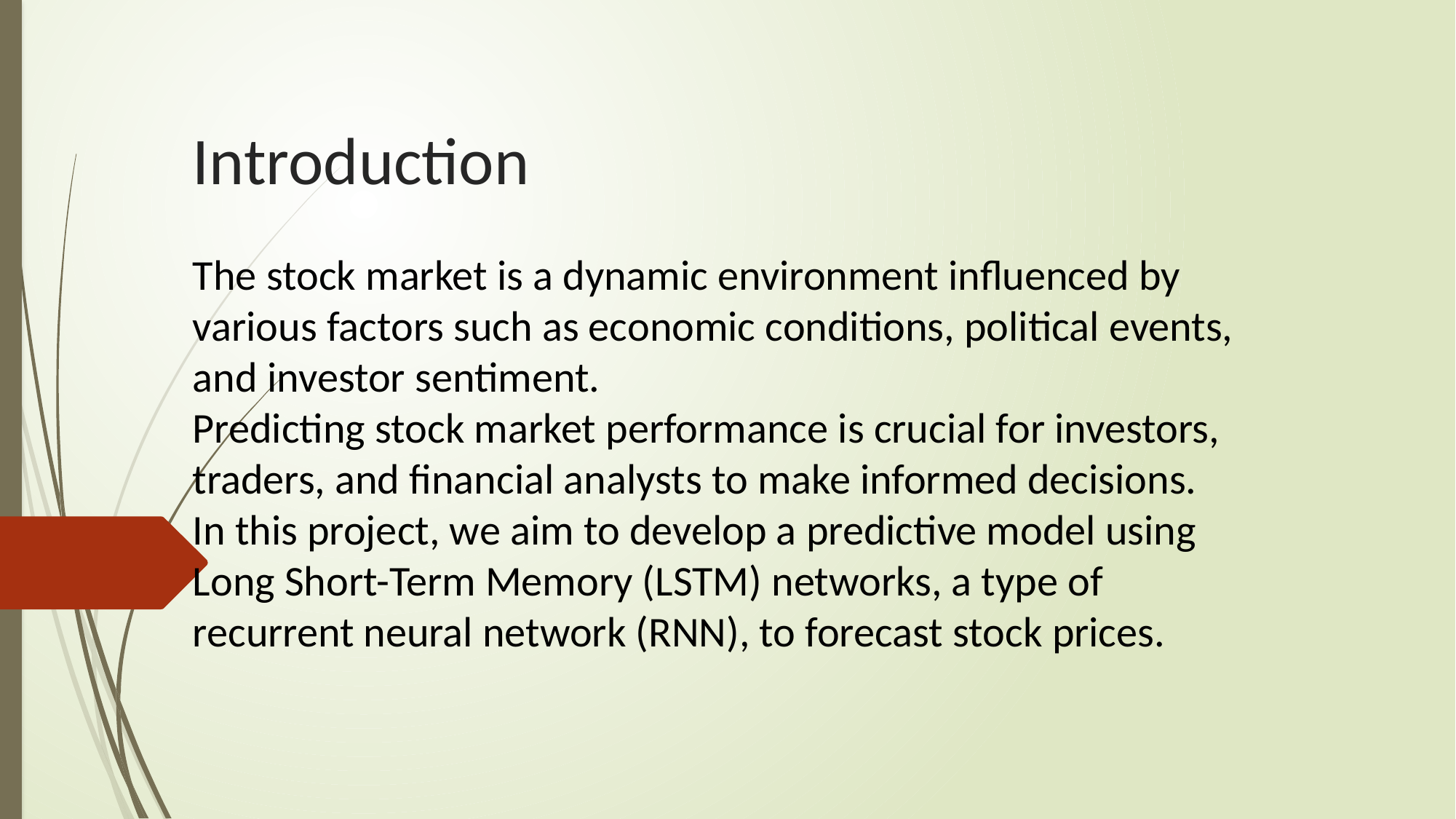

# Introduction
The stock market is a dynamic environment influenced by various factors such as economic conditions, political events, and investor sentiment.
Predicting stock market performance is crucial for investors, traders, and financial analysts to make informed decisions.
In this project, we aim to develop a predictive model using Long Short-Term Memory (LSTM) networks, a type of recurrent neural network (RNN), to forecast stock prices.